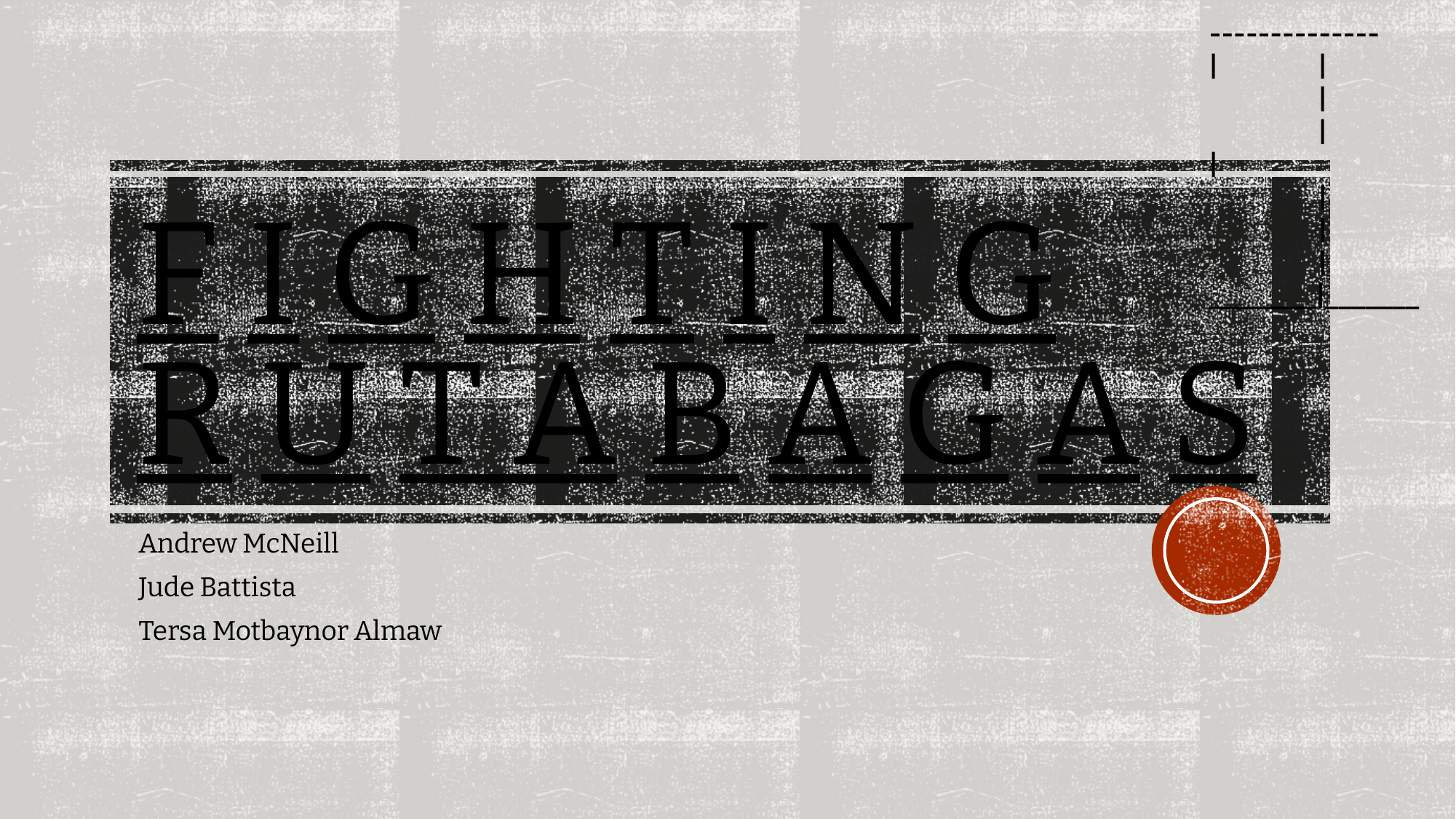

--------------
	|	|
		|
              		|
                	|
               		|
           		|
           		|
	________|_______

# F I g h t I n g R u t a b a g a s
Andrew McNeill
Jude Battista
Tersa Motbaynor Almaw